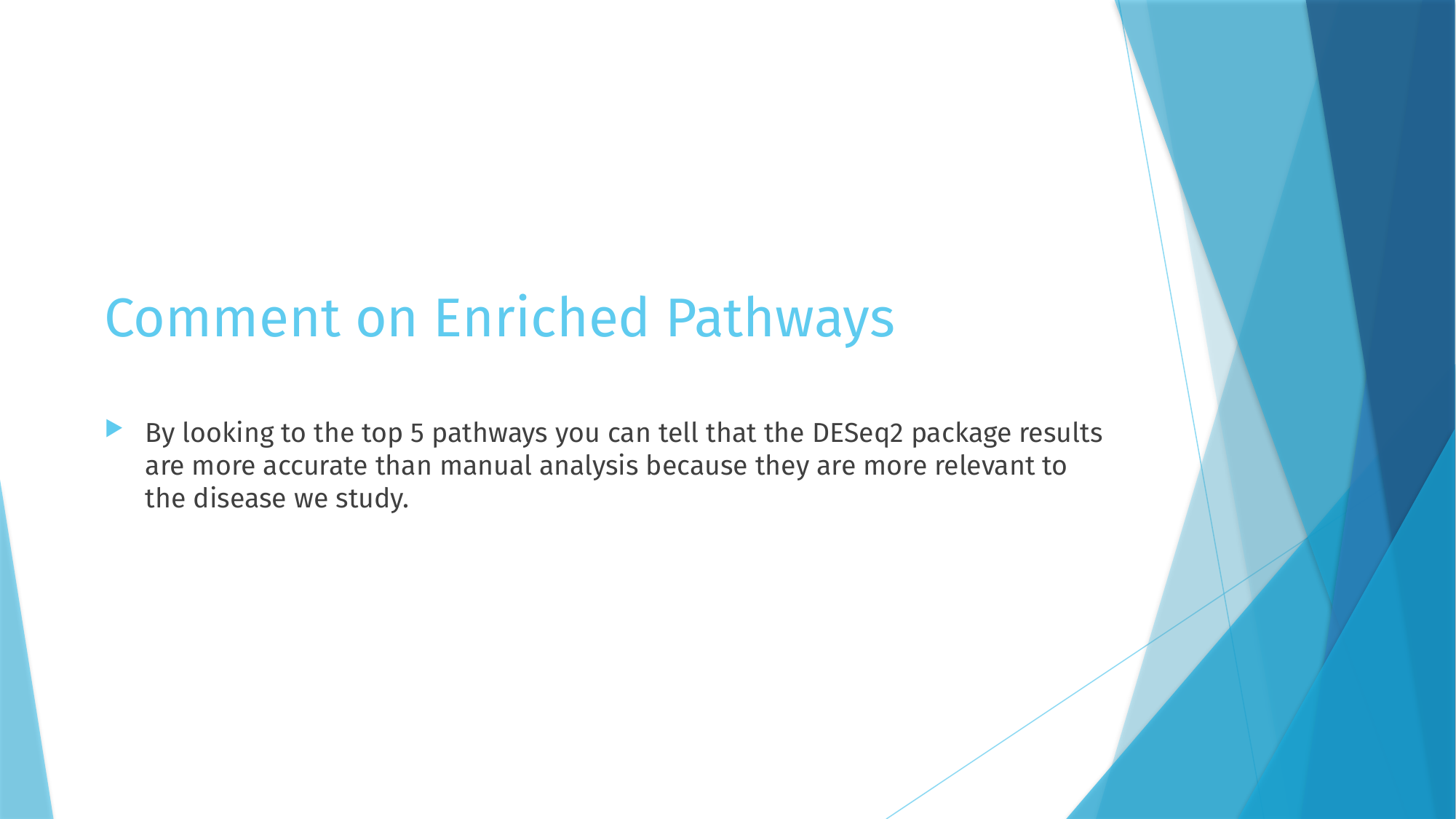

# Comment on Enriched Pathways
By looking to the top 5 pathways you can tell that the DESeq2 package results are more accurate than manual analysis because they are more relevant to the disease we study.